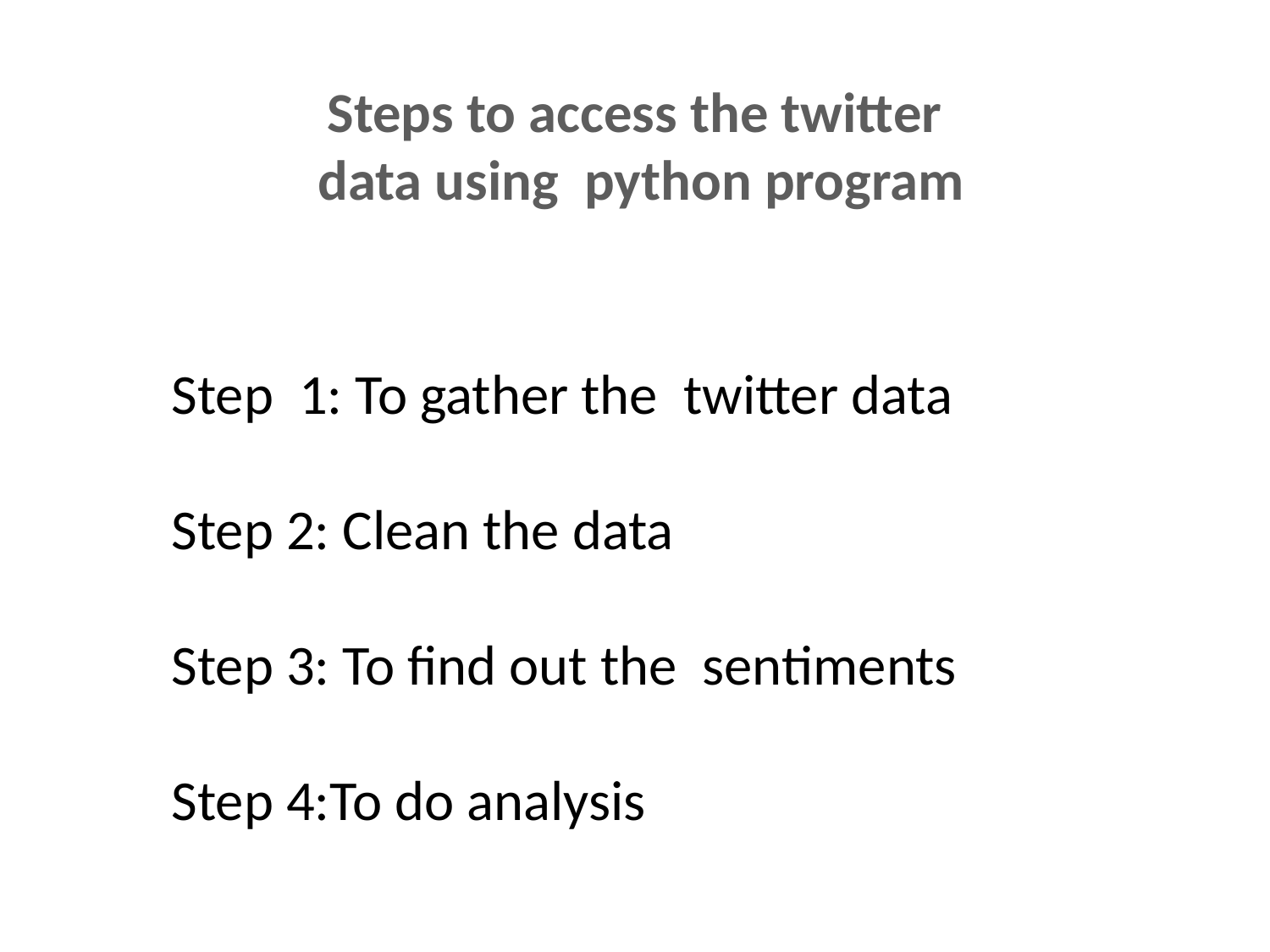

Steps to access the twitter
 data using  python program
# Step  1: To gather the  twitter data Step 2: Clean the data Step 3: To find out the  sentiments Step 4:To do analysis